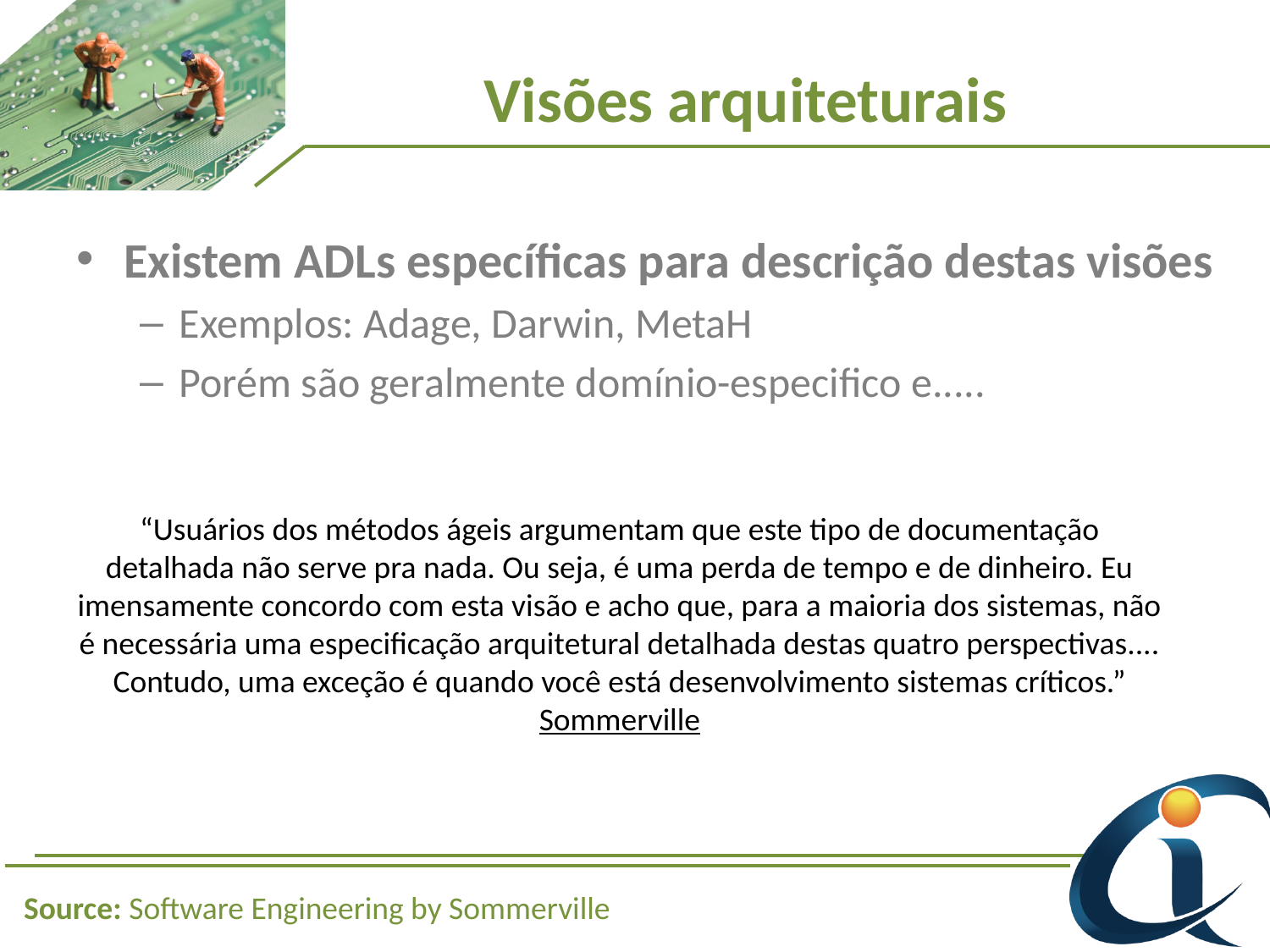

# Visões arquiteturais
Existem ADLs específicas para descrição destas visões
Exemplos: Adage, Darwin, MetaH
Porém são geralmente domínio-especifico e.....
“Usuários dos métodos ágeis argumentam que este tipo de documentação detalhada não serve pra nada. Ou seja, é uma perda de tempo e de dinheiro. Eu imensamente concordo com esta visão e acho que, para a maioria dos sistemas, não é necessária uma especificação arquitetural detalhada destas quatro perspectivas.... Contudo, uma exceção é quando você está desenvolvimento sistemas críticos.” Sommerville